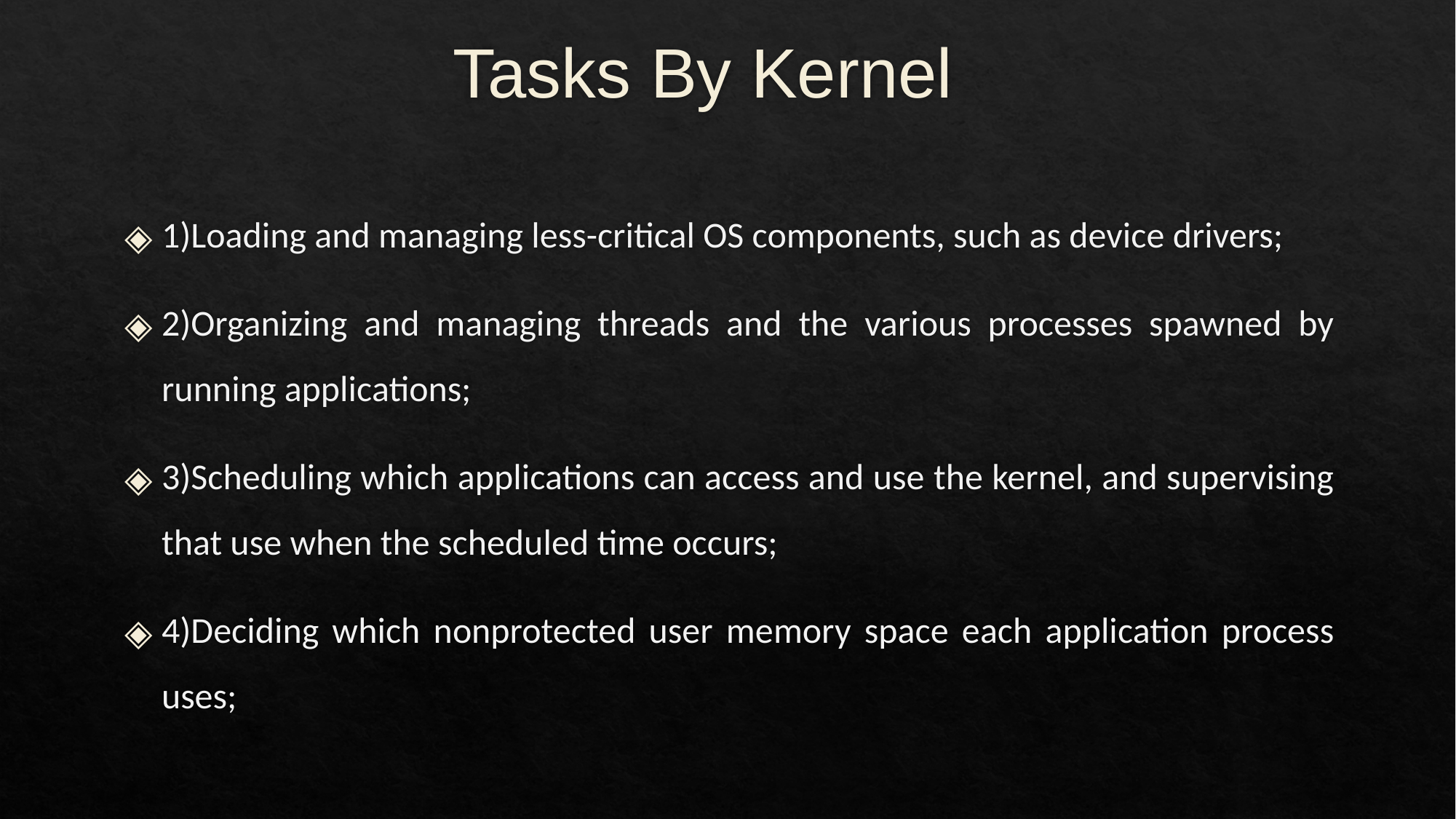

# Tasks By Kernel
1)Loading and managing less-critical OS components, such as device drivers;
2)Organizing and managing threads and the various processes spawned by running applications;
3)Scheduling which applications can access and use the kernel, and supervising that use when the scheduled time occurs;
4)Deciding which nonprotected user memory space each application process uses;